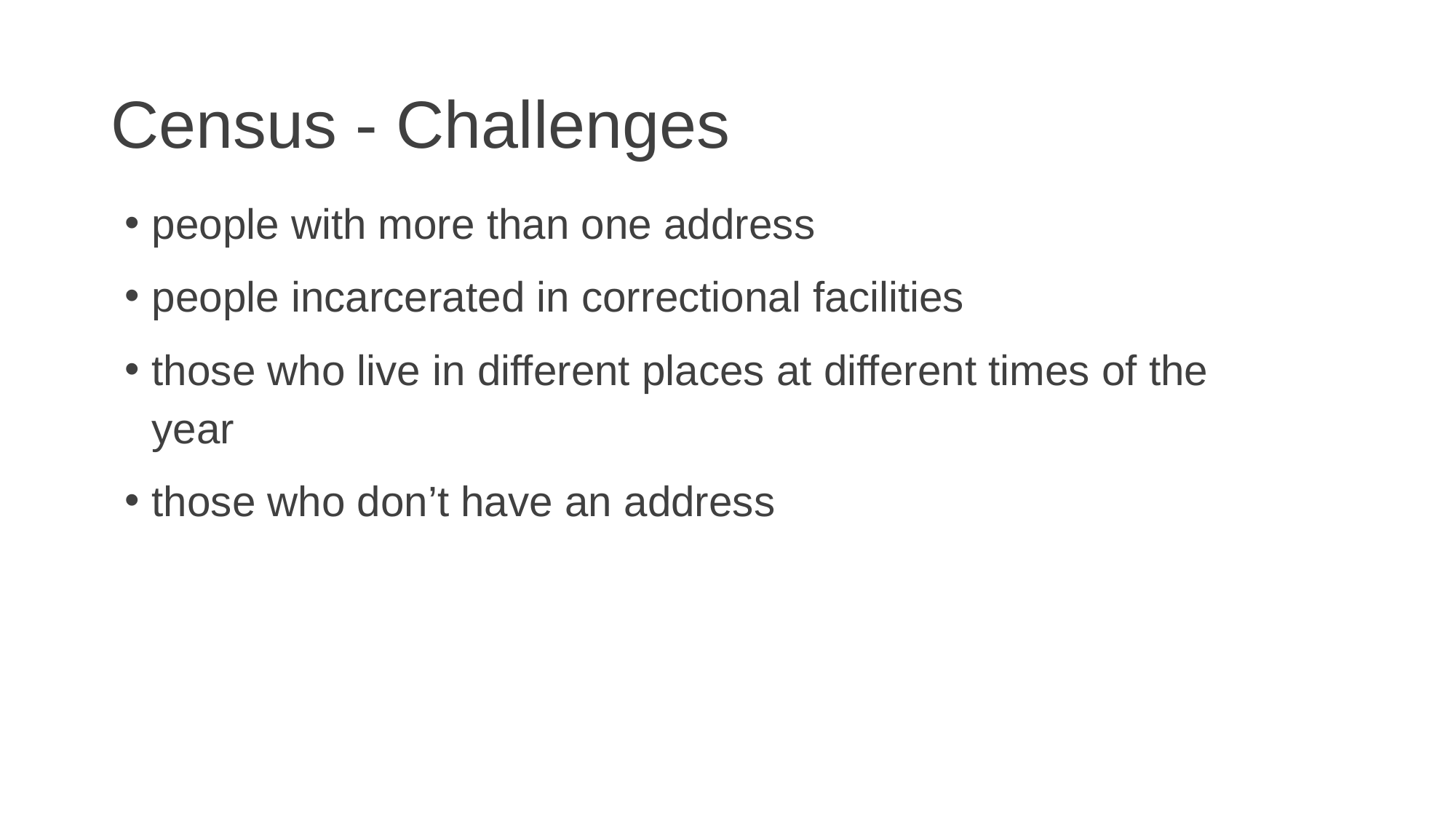

# Census - Challenges
people with more than one address
people incarcerated in correctional facilities
those who live in different places at different times of the year
those who don’t have an address